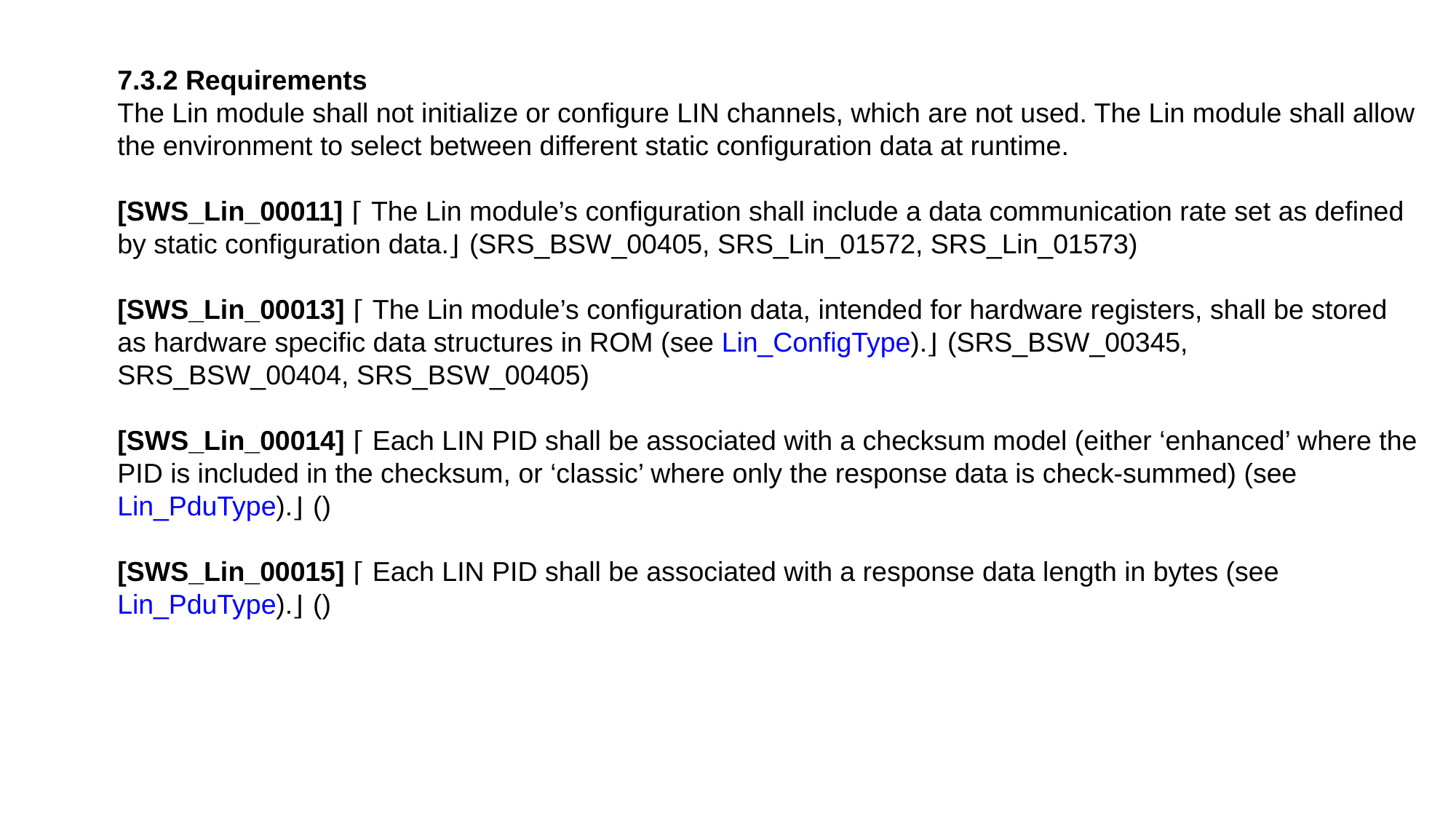

7.3.2 Requirements
The Lin module shall not initialize or configure LIN channels, which are not used. The Lin module shall allow the environment to select between different static configuration data at runtime.

[SWS_Lin_00011] ⌈ The Lin module’s configuration shall include a data communication rate set as defined by static configuration data.⌋ (SRS_BSW_00405, SRS_Lin_01572, SRS_Lin_01573)

[SWS_Lin_00013] ⌈ The Lin module’s configuration data, intended for hardware registers, shall be stored as hardware specific data structures in ROM (see Lin_ConfigType).⌋ (SRS_BSW_00345, SRS_BSW_00404, SRS_BSW_00405)

[SWS_Lin_00014] ⌈ Each LIN PID shall be associated with a checksum model (either ‘enhanced’ where the PID is included in the checksum, or ‘classic’ where only the response data is check-summed) (see Lin_PduType).⌋ ()

[SWS_Lin_00015] ⌈ Each LIN PID shall be associated with a response data length in bytes (see Lin_PduType).⌋ ()